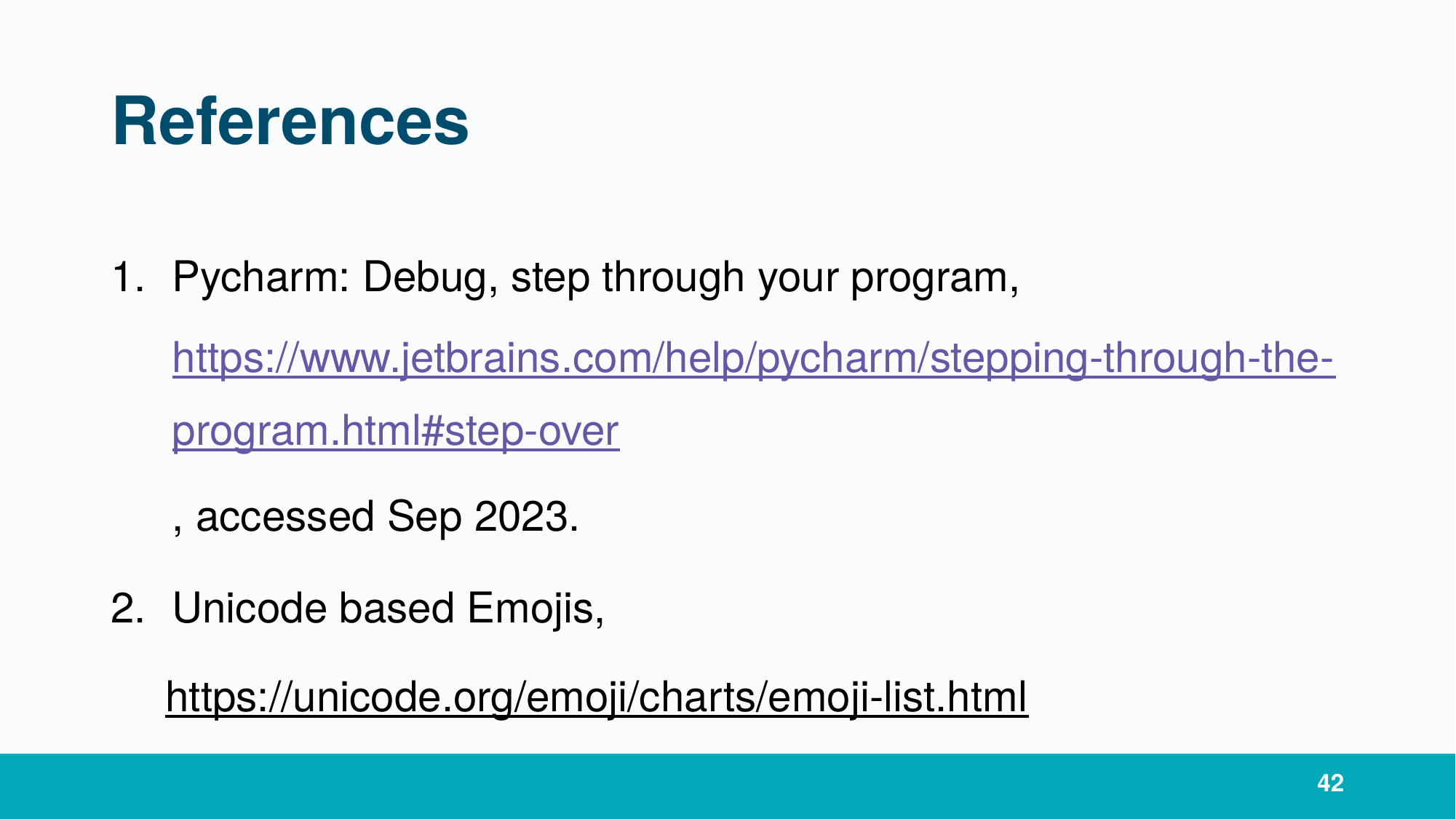

# References
Pycharm: Debug, step through your program, https://www.jetbrains.com/help/pycharm/stepping-through-the-program.html#step-over, accessed Sep 2023.
Unicode based Emojis,
https://unicode.org/emoji/charts/emoji-list.html
42